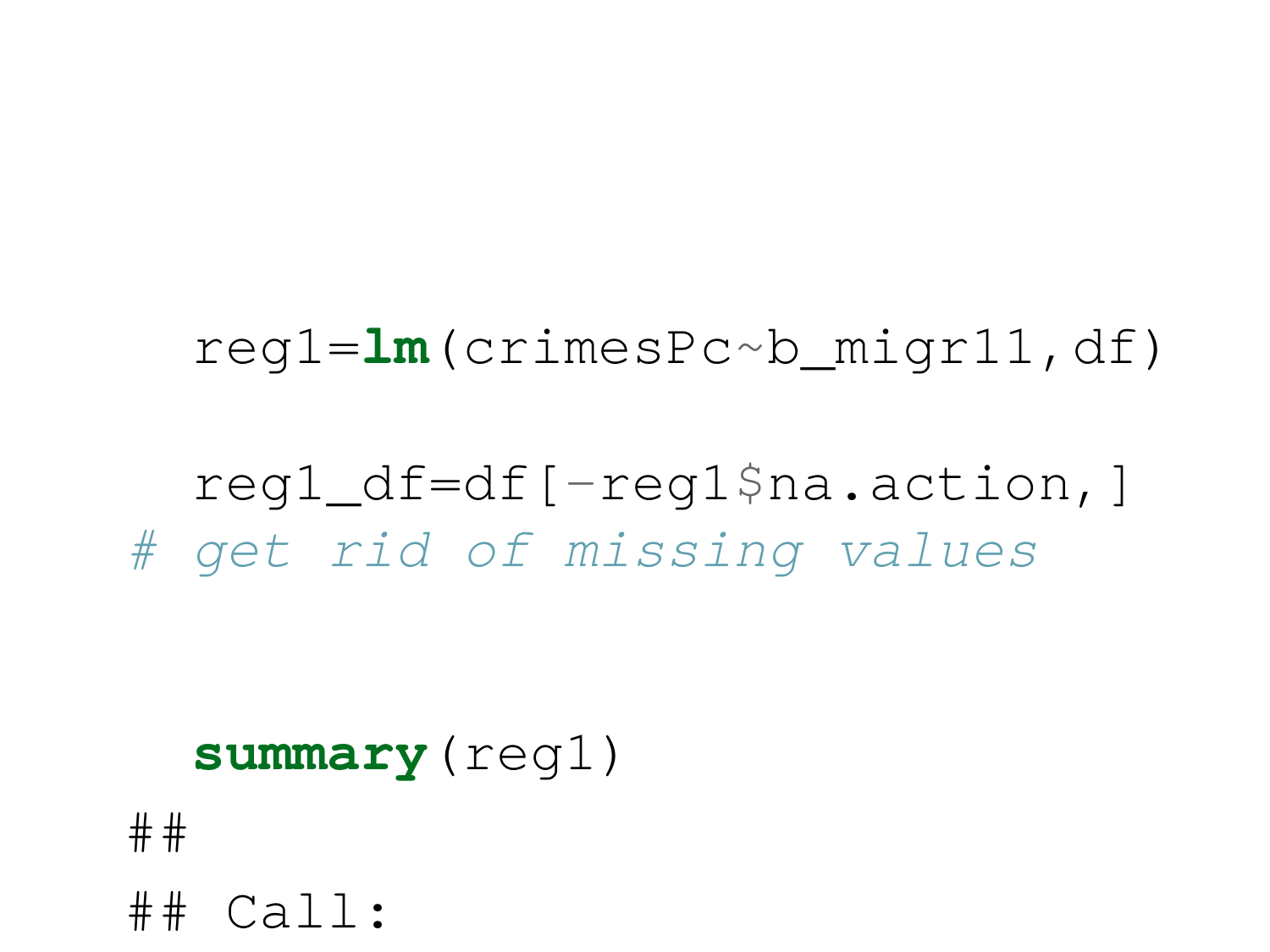

reg1=lm(crimesPc~b_migr11,df)
  reg1_df=df[-reg1$na.action,]  # get rid of missing values
  summary(reg1)
##
## Call:
## lm(formula = crimesPc ~ b_migr11, data = df)
##
## Residuals:
##     Min      1Q  Median      3Q     Max
## -1.5886 -0.3789 -0.1038  0.2046 14.0988
##
## Coefficients:
##             Estimate Std. Error t value Pr(>|t|)
## (Intercept) 0.992957   0.079387  12.508  < 2e-16 ***
## b_migr11    0.037630   0.005088   7.396 1.23e-12 ***
## ---
## Signif. codes:  0 '***' 0.001 '**' 0.01 '*' 0.05 '.' 0.1 ' ' 1
##
## Residual standard error: 0.9674 on 322 degrees of freedom
##   (24 observations deleted due to missingness)
## Multiple R-squared:  0.1452, Adjusted R-squared:  0.1426
## F-statistic:  54.7 on 1 and 322 DF,  p-value: 1.226e-12
  summary(df$b_migr11)
##    Min. 1st Qu.  Median    Mean 3rd Qu.    Max.    NA's
##   2.241   4.899   7.603  11.226  12.382  55.161       9
  #summary(lm(crimesPc~b_migr11,dfx))
Notice that the residulas from a regression are not correlated
  reg1_df['residuals']= reg1$residuals
  cor(reg1_df[,c("residuals","b_migr11")],use="complete.obs")
##               residuals      b_migr11
## residuals  1.000000e+00 -2.474525e-17
## b_migr11  -2.474525e-17  1.000000e+00
  ggplot(reg1_df, aes(x = b_migr11, y = residuals)) +
    geom_smooth(method = "lm", se = FALSE) +
    geom_point()+theme_minimal()+
    xlab("% foreign born")+ylab("Regression residuals")
## `geom_smooth()` using formula 'y ~ x'